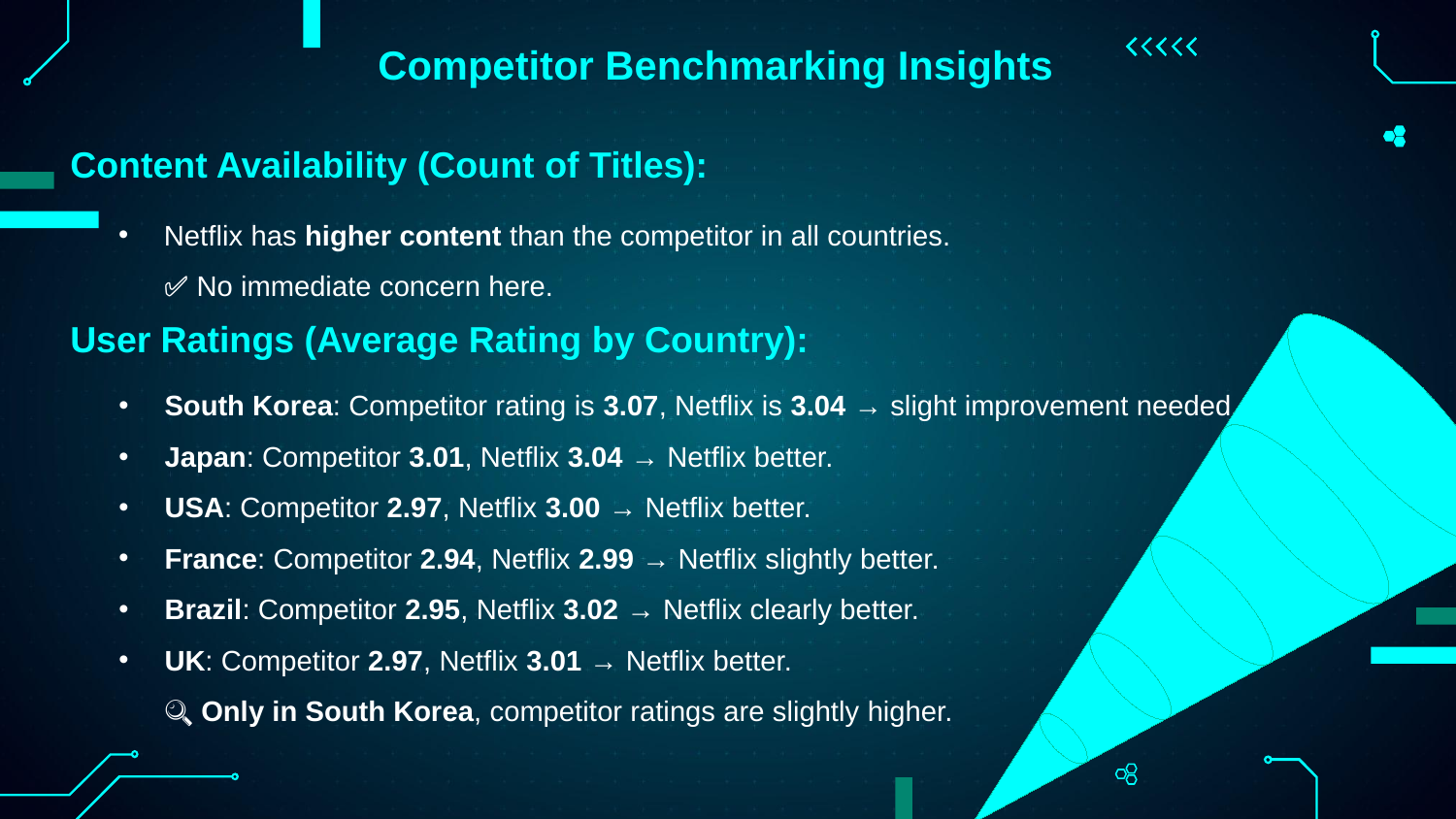

Competitor Benchmarking Insights
Content Availability (Count of Titles):
Netflix has higher content than the competitor in all countries.
✅ No immediate concern here.
User Ratings (Average Rating by Country):
South Korea: Competitor rating is 3.07, Netflix is 3.04 → slight improvement needed.
Japan: Competitor 3.01, Netflix 3.04 → Netflix better.
USA: Competitor 2.97, Netflix 3.00 → Netflix better.
France: Competitor 2.94, Netflix 2.99 → Netflix slightly better.
Brazil: Competitor 2.95, Netflix 3.02 → Netflix clearly better.
UK: Competitor 2.97, Netflix 3.01 → Netflix better.
🔍 Only in South Korea, competitor ratings are slightly higher.